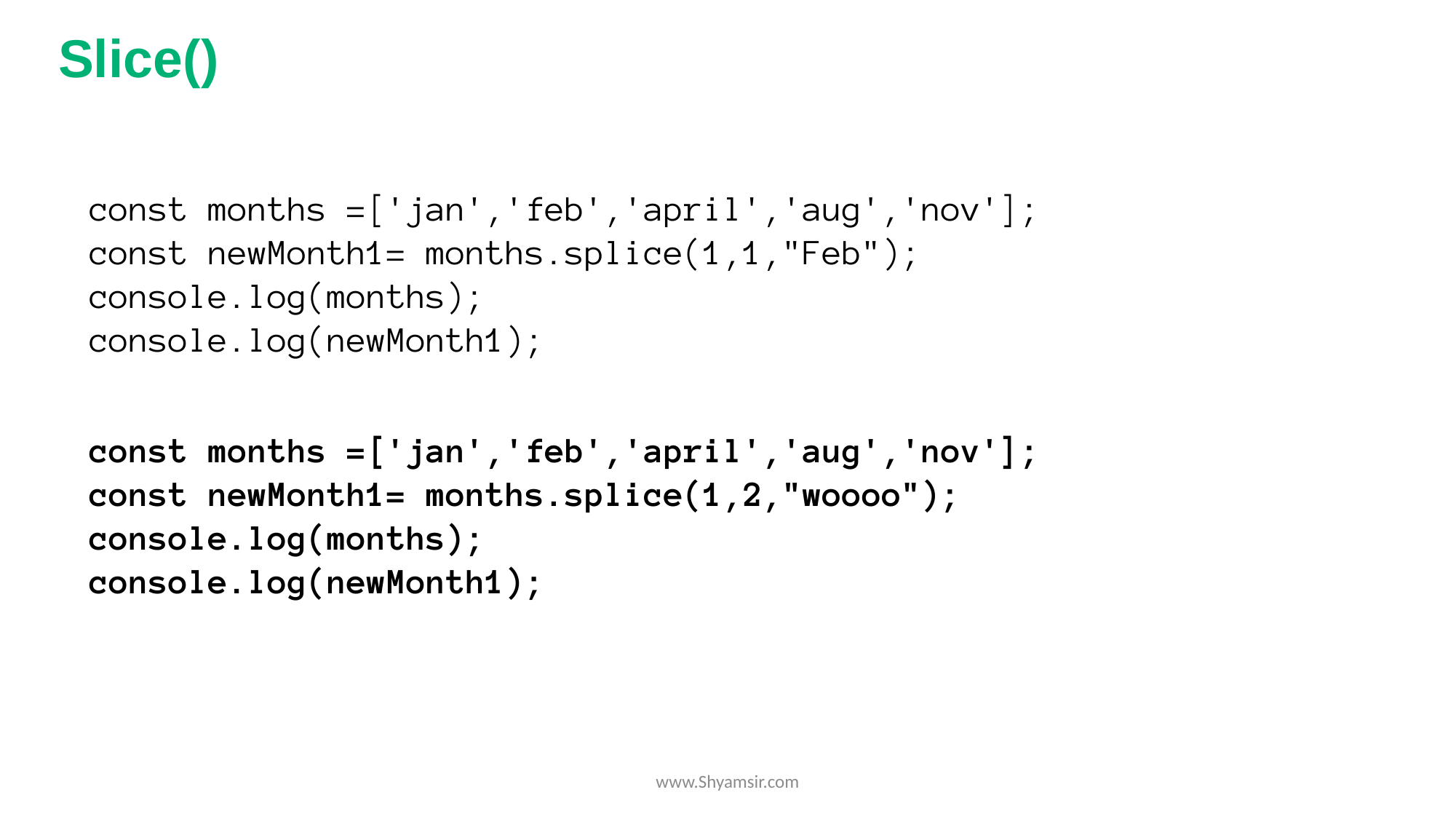

Slice()
const months =['jan','feb','april','aug','nov'];
const newMonth1= months.splice(1,1,"Feb");
console.log(months);
console.log(newMonth1);

const months =['jan','feb','april','aug','nov'];
const newMonth1= months.splice(1,2,"woooo");
console.log(months);
console.log(newMonth1);

www.Shyamsir.com